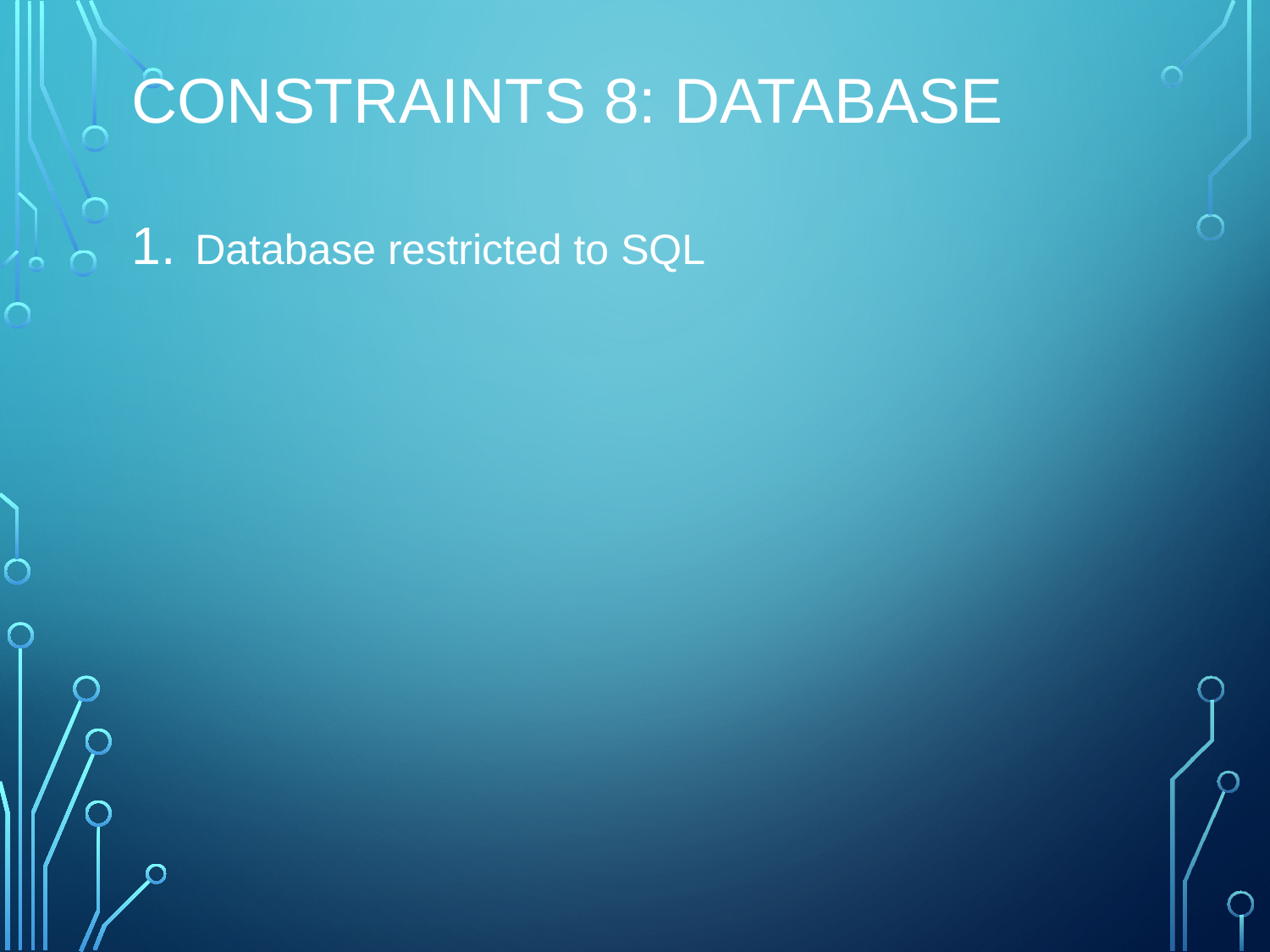

# CONSTRAINTS 8: database
Database restricted to SQL